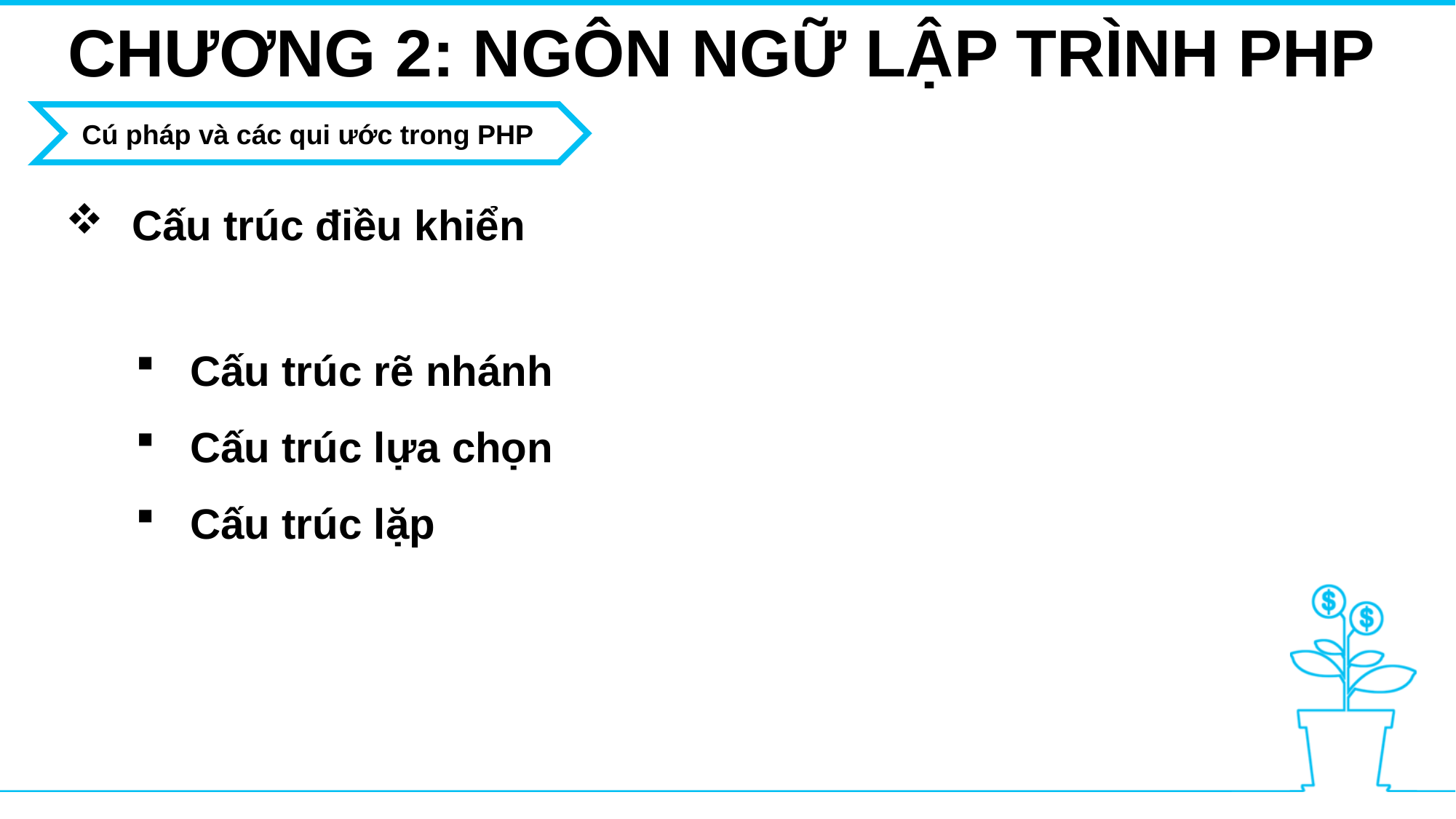

CHƯƠNG 2: NGÔN NGỮ LẬP TRÌNH PHP
Cú pháp và các qui ước trong PHP
 Cấu trúc điều khiển
Cấu trúc rẽ nhánh
Cấu trúc lựa chọn
Cấu trúc lặp